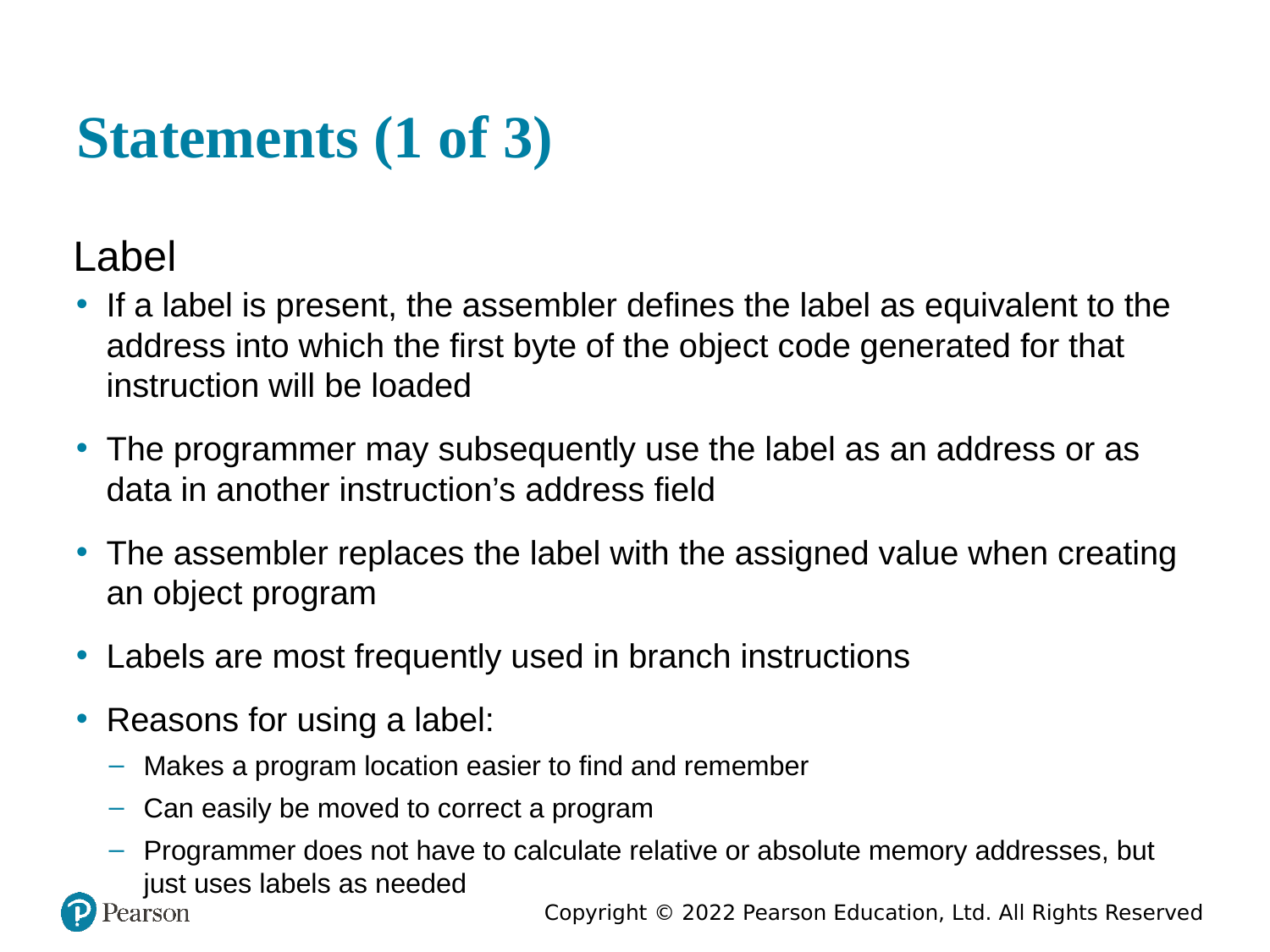

# Statements (1 of 3)
Label
If a label is present, the assembler defines the label as equivalent to the address into which the first byte of the object code generated for that instruction will be loaded
The programmer may subsequently use the label as an address or as data in another instruction’s address field
The assembler replaces the label with the assigned value when creating an object program
Labels are most frequently used in branch instructions
Reasons for using a label:
Makes a program location easier to find and remember
Can easily be moved to correct a program
Programmer does not have to calculate relative or absolute memory addresses, but just uses labels as needed